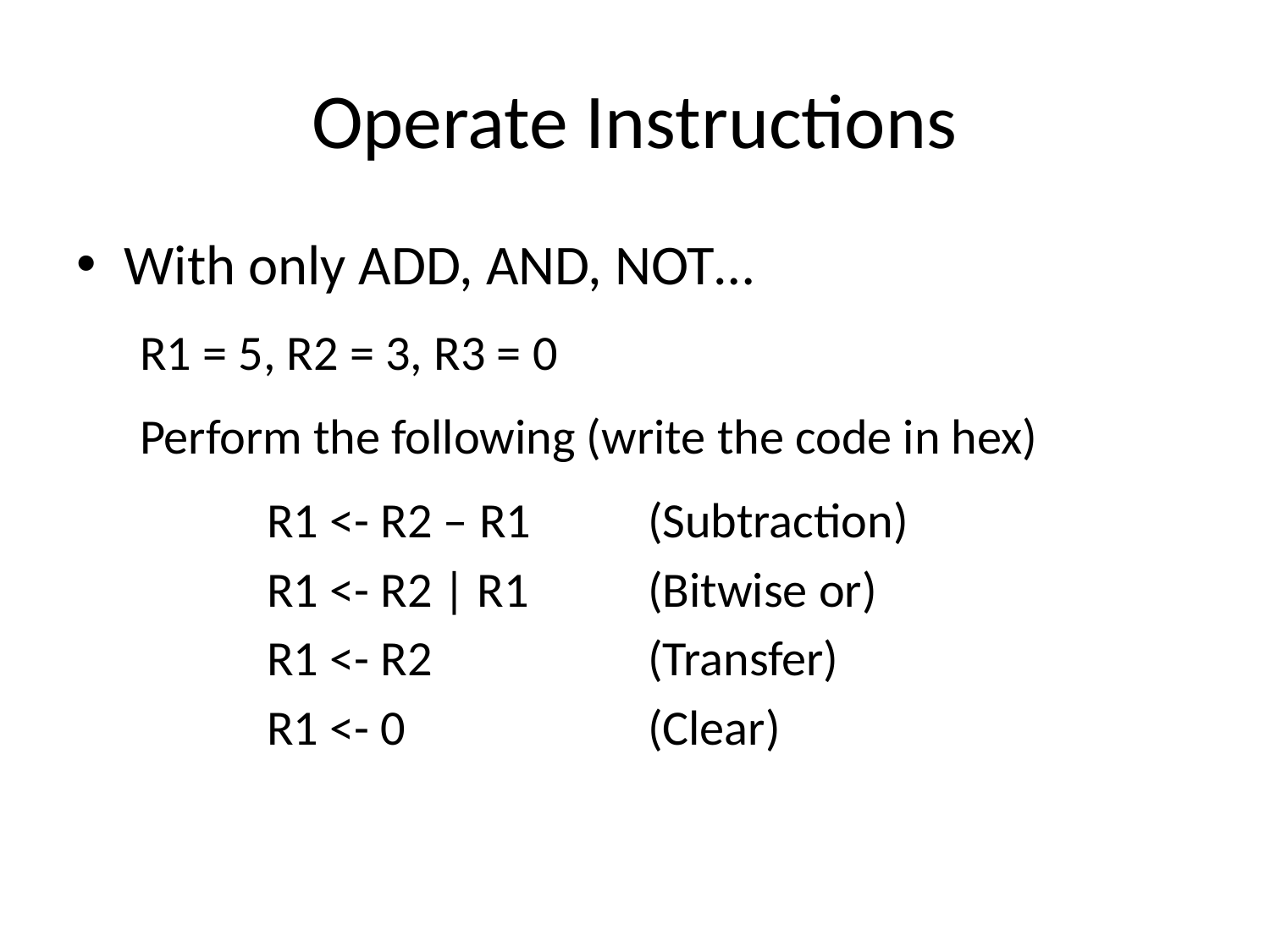

# Operate Instructions
With only ADD, AND, NOT…
R1 = 5, R2 = 3, R3 = 0
Perform the following (write the code in hex)
	R1 <- R2 – R1 	(Subtraction)
	R1 <- R2 | R1 	(Bitwise or)
	R1 <- R2 		(Transfer)
	R1 <- 0 		(Clear)